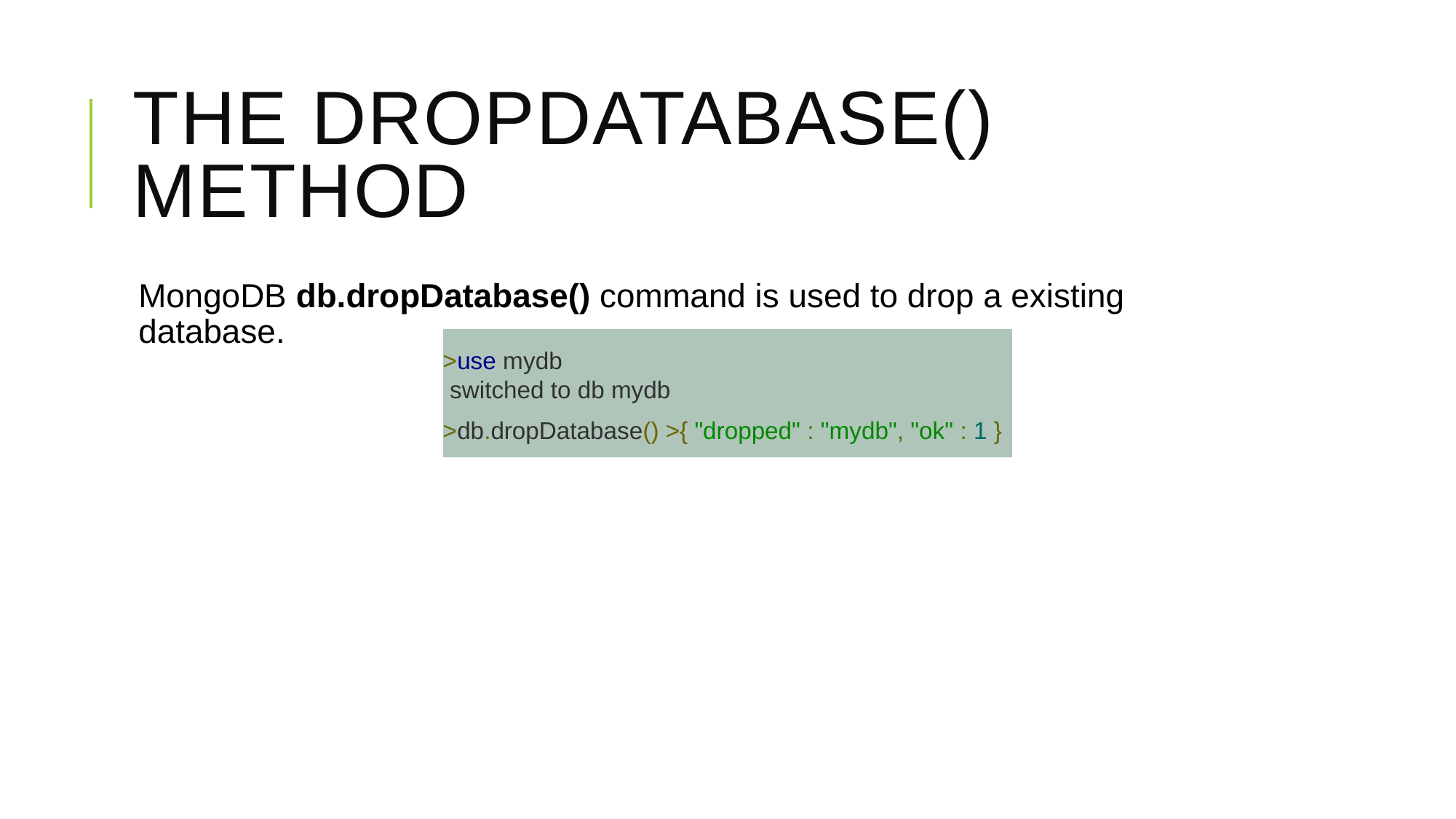

# The dropDatabase() Method
MongoDB db.dropDatabase() command is used to drop a existing database.

>use mydb
 switched to db mydb
>db.dropDatabase() >{ "dropped" : "mydb", "ok" : 1 }